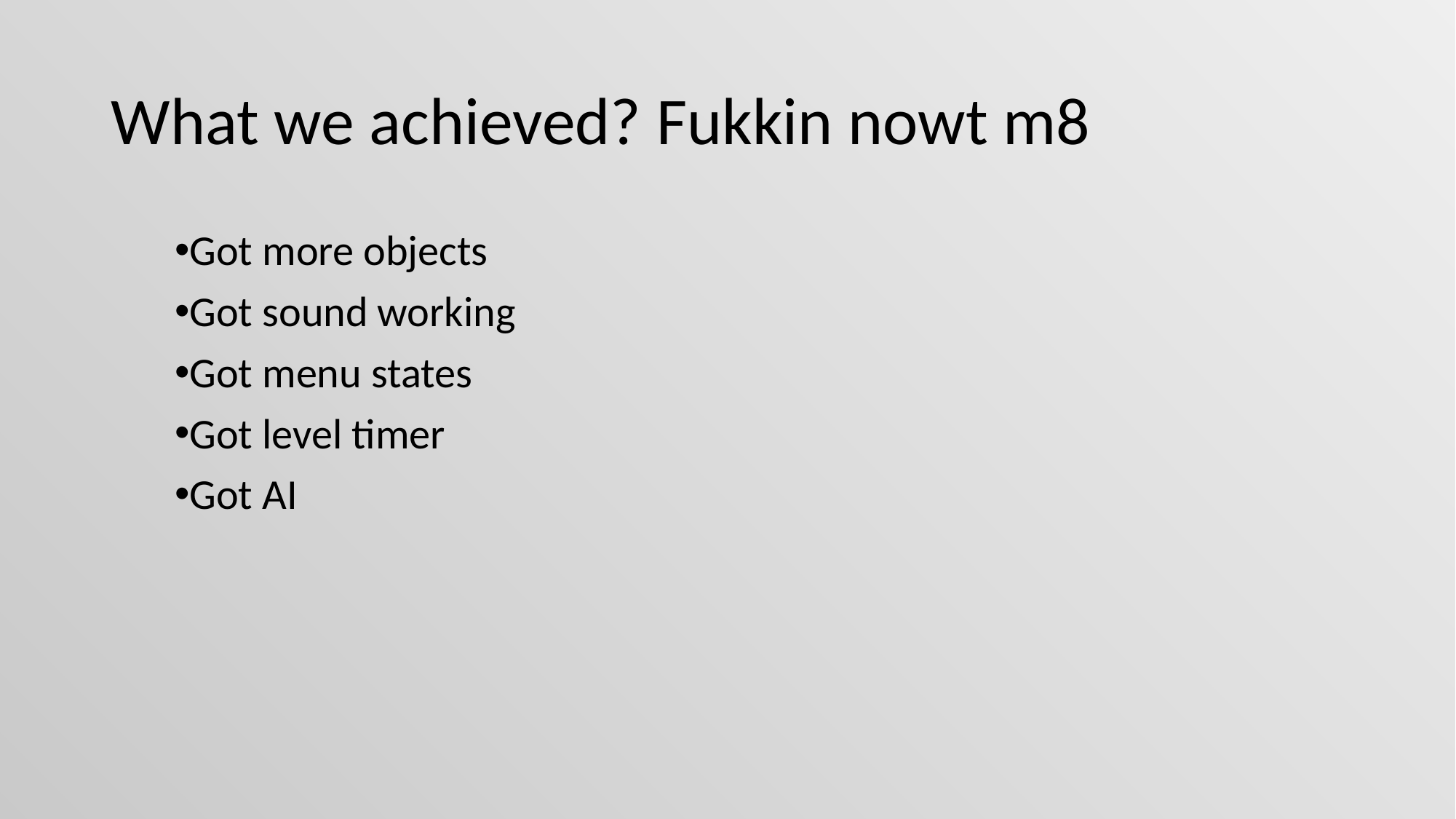

# What we achieved? Fukkin nowt m8
Got more objects
Got sound working
Got menu states
Got level timer
Got AI